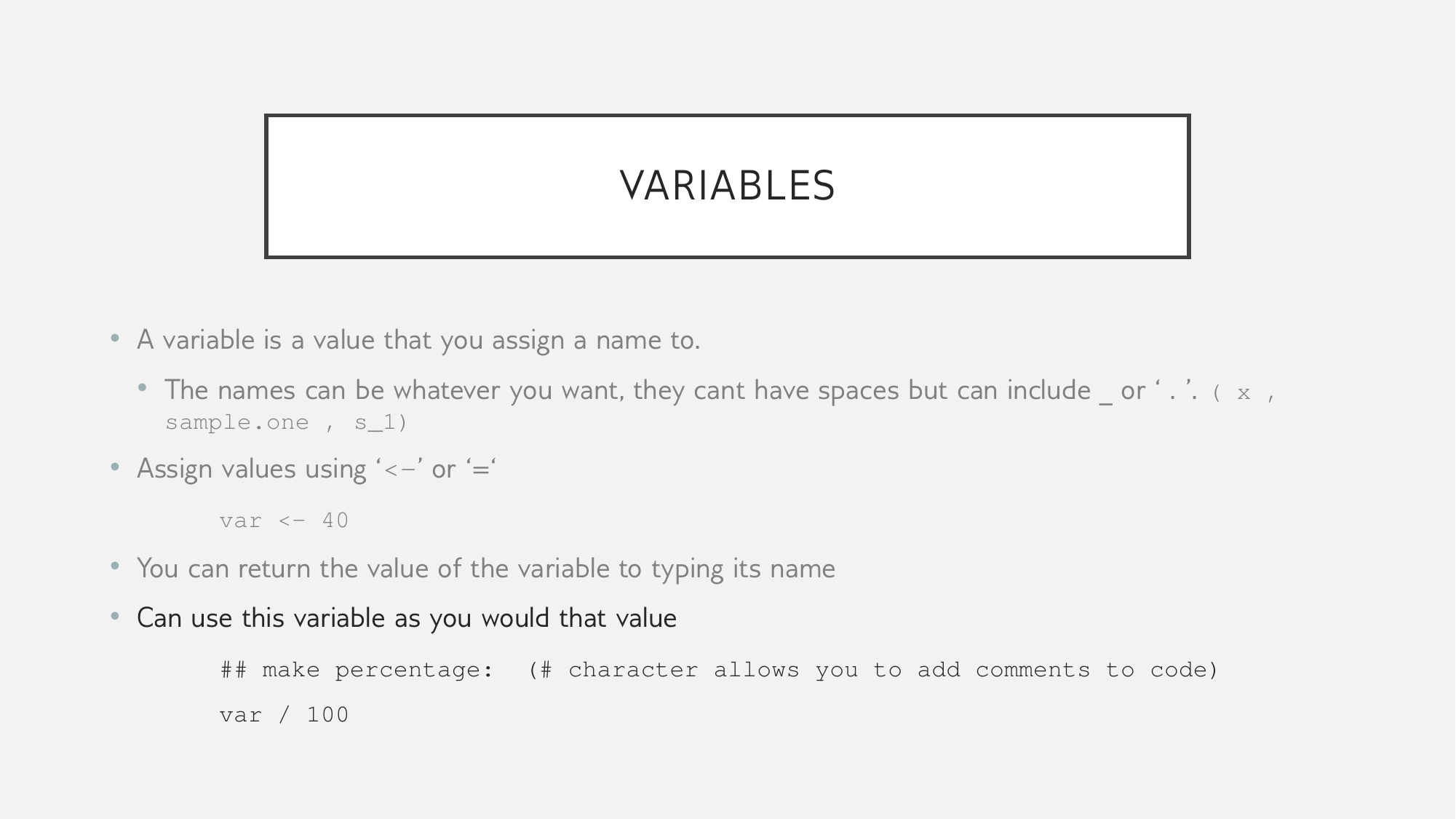

# Variables
A variable is a value that you assign a name to.
The names can be whatever you want, they cant have spaces but can include _ or ‘ . ’. ( x , sample.one , s_1)
Assign values using ‘<-’ or ‘=‘
	var <- 40
You can return the value of the variable to typing its name
Can use this variable as you would that value
	## make percentage:  (# character allows you to add comments to code)
	var / 100